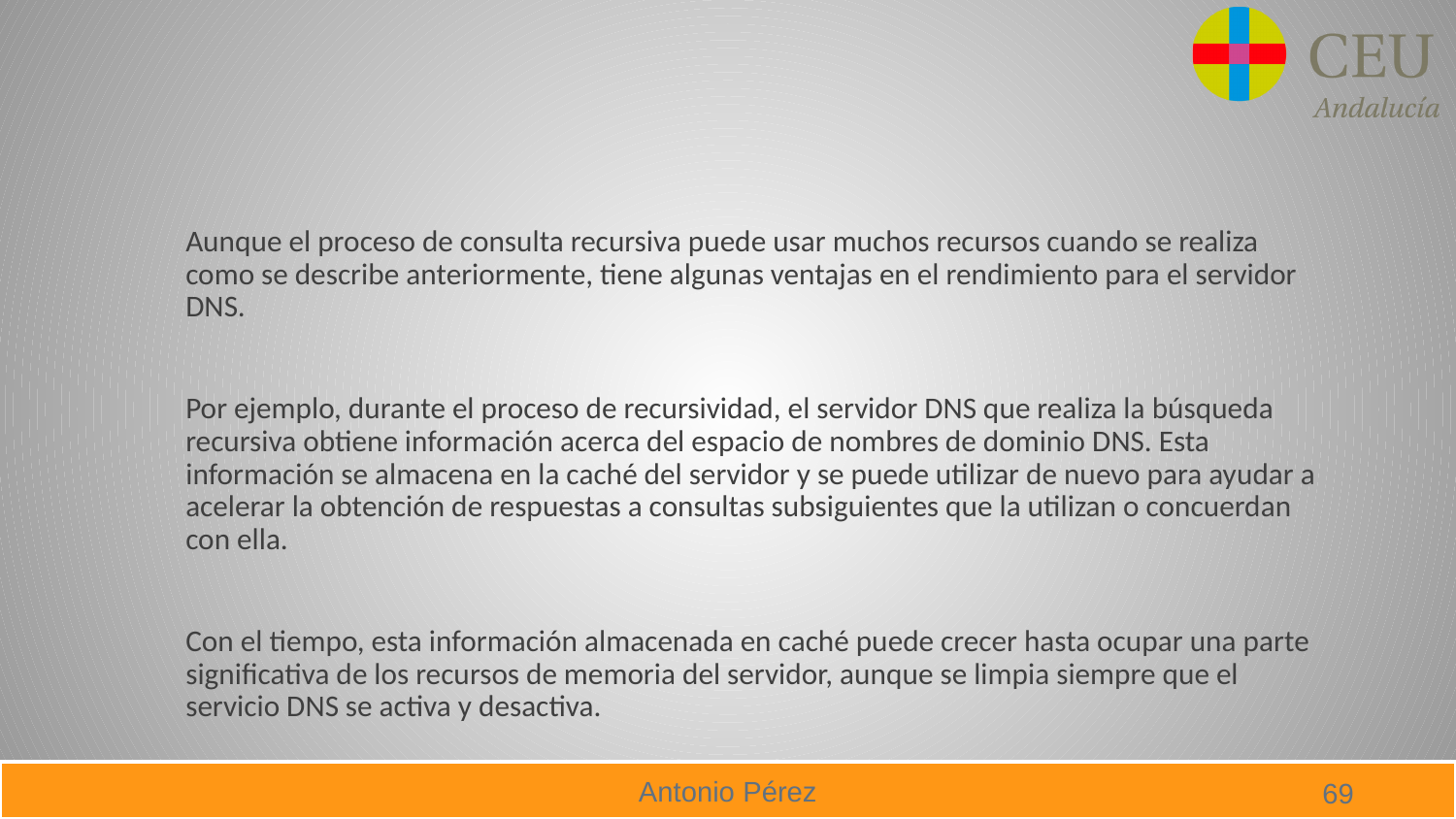

#
Aunque el proceso de consulta recursiva puede usar muchos recursos cuando se realiza como se describe anteriormente, tiene algunas ventajas en el rendimiento para el servidor DNS.

Por ejemplo, durante el proceso de recursividad, el servidor DNS que realiza la búsqueda recursiva obtiene información acerca del espacio de nombres de dominio DNS. Esta información se almacena en la caché del servidor y se puede utilizar de nuevo para ayudar a acelerar la obtención de respuestas a consultas subsiguientes que la utilizan o concuerdan con ella.

Con el tiempo, esta información almacenada en caché puede crecer hasta ocupar una parte significativa de los recursos de memoria del servidor, aunque se limpia siempre que el servicio DNS se activa y desactiva.